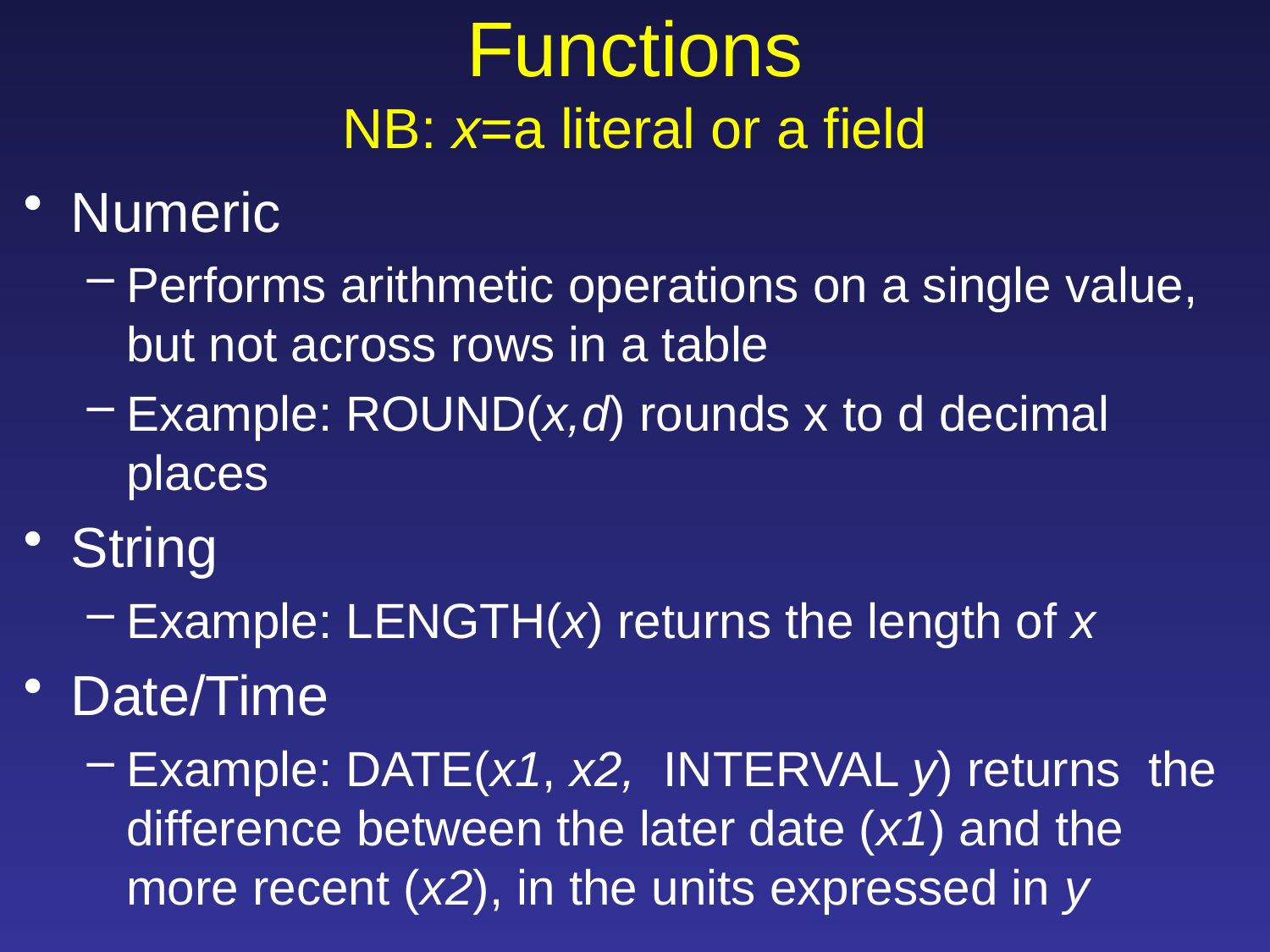

# Functions NB: x=a literal or a field
Numeric
Performs arithmetic operations on a single value, but not across rows in a table
Example: ROUND(x,d) rounds x to d decimal places
String
Example: LENGTH(x) returns the length of x
Date/Time
Example: DATE(x1, x2,  INTERVAL y) returns  the difference between the later date (x1) and the more recent (x2), in the units expressed in y